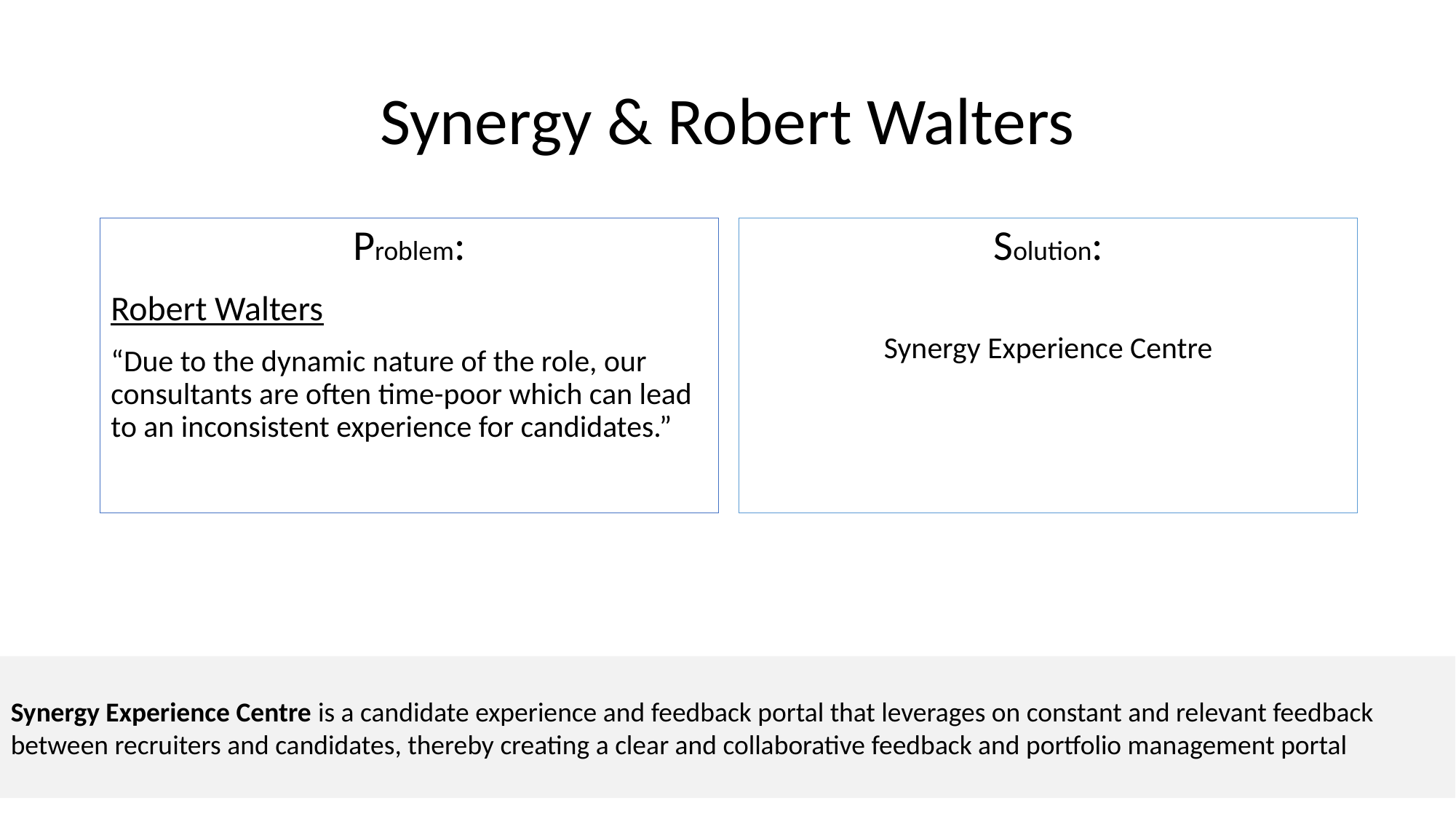

# Synergy & Robert Walters
Solution:

Synergy Experience Centre

Problem:
Robert Walters
“Due to the dynamic nature of the role, our consultants are often time-poor which can lead to an inconsistent experience for candidates.”

Synergy Experience Centre is a candidate experience and feedback portal that leverages on constant and relevant feedback between recruiters and candidates, thereby creating a clear and collaborative feedback and portfolio management portal